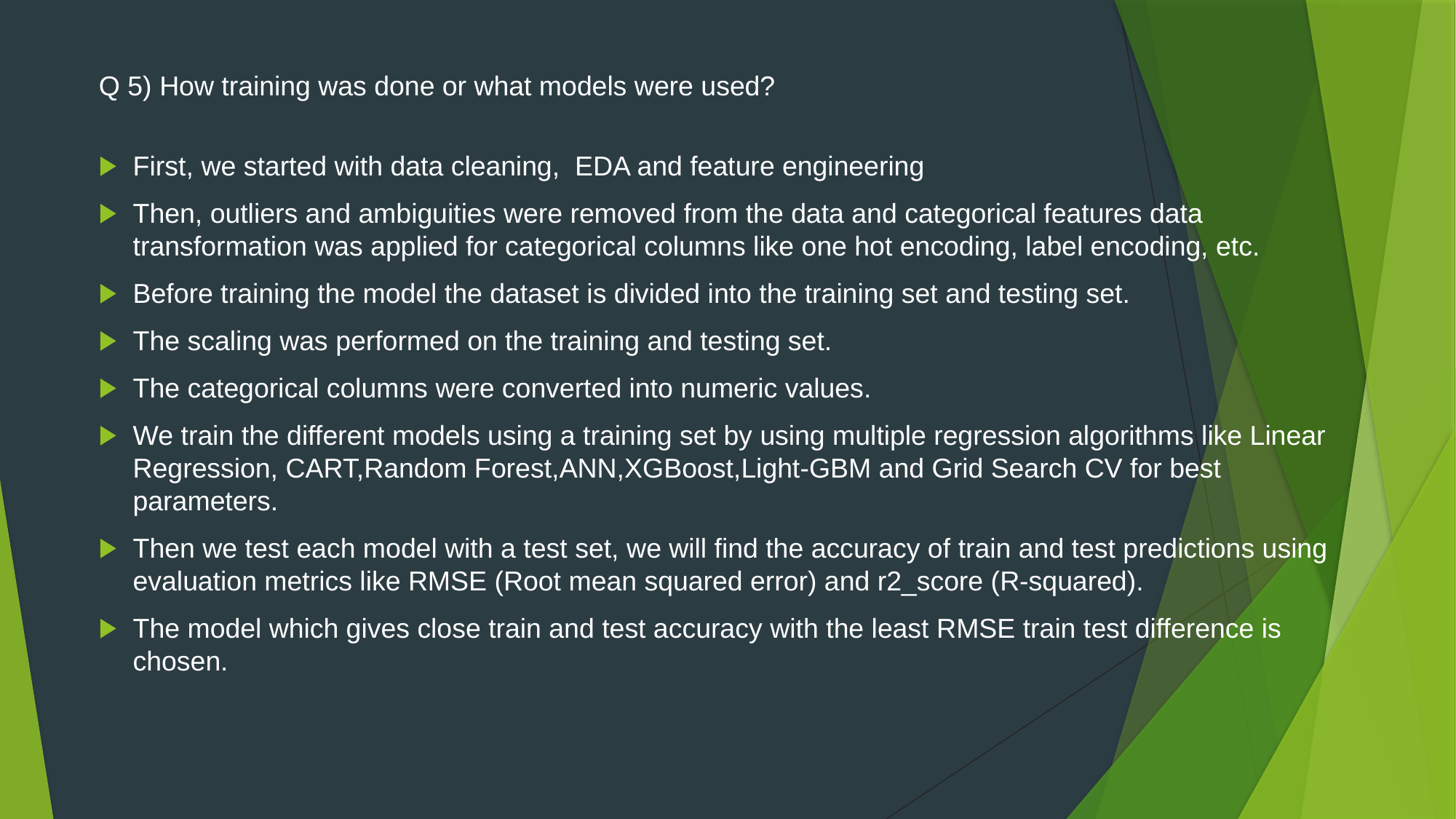

Q 5) How training was done or what models were used?

First, we started with data cleaning,  EDA and feature engineering
Then, outliers and ambiguities were removed from the data and categorical features data transformation was applied for categorical columns like one hot encoding, label encoding, etc.
Before training the model the dataset is divided into the training set and testing set.
The scaling was performed on the training and testing set.
The categorical columns were converted into numeric values.
We train the different models using a training set by using multiple regression algorithms like Linear Regression, CART,Random Forest,ANN,XGBoost,Light-GBM and Grid Search CV for best parameters.
Then we test each model with a test set, we will find the accuracy of train and test predictions using evaluation metrics like RMSE (Root mean squared error) and r2_score (R-squared).
The model which gives close train and test accuracy with the least RMSE train test difference is chosen.